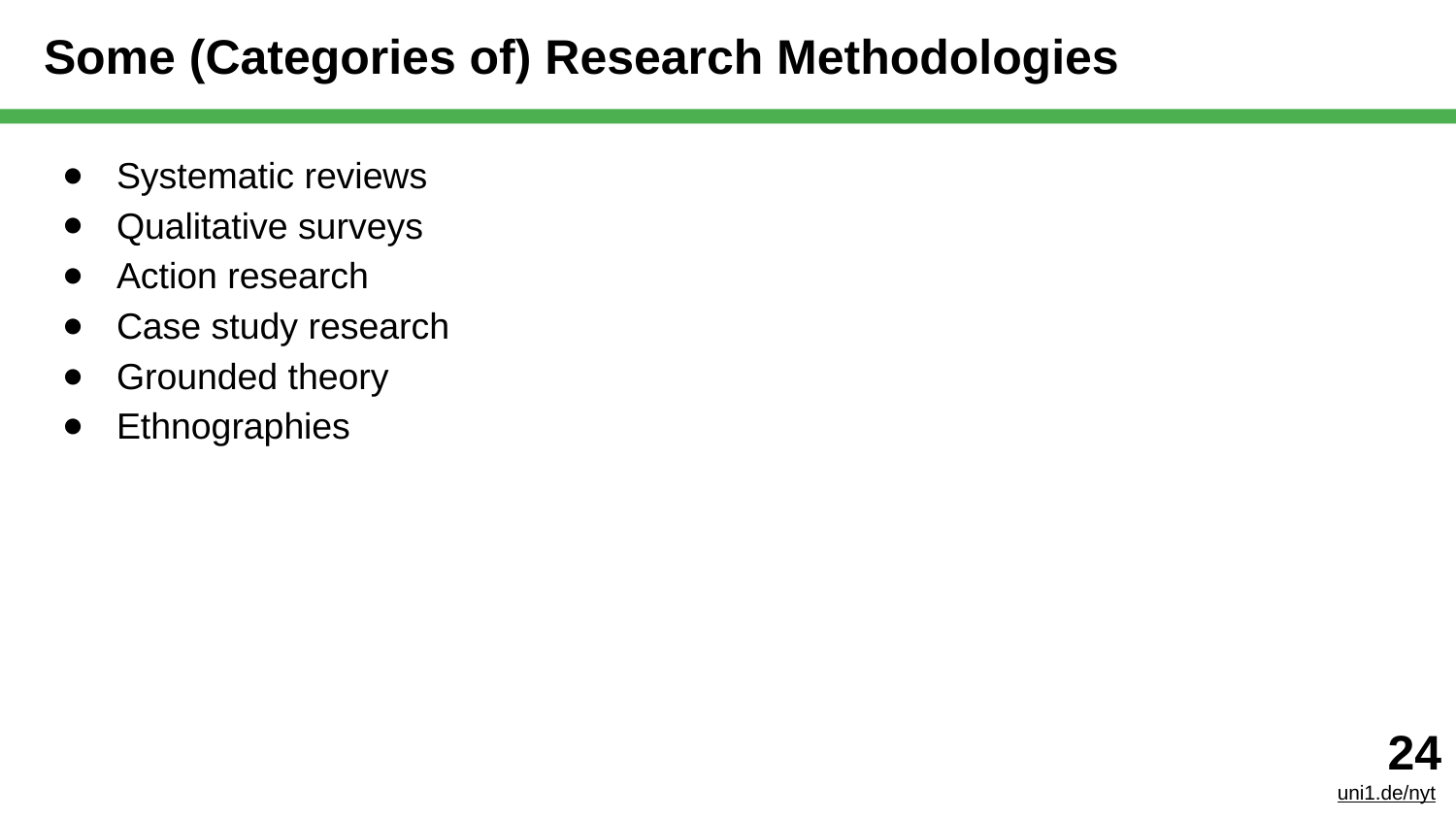

# Some (Categories of) Research Methodologies
Systematic reviews
Qualitative surveys
Action research
Case study research
Grounded theory
Ethnographies
24
uni1.de/nyt